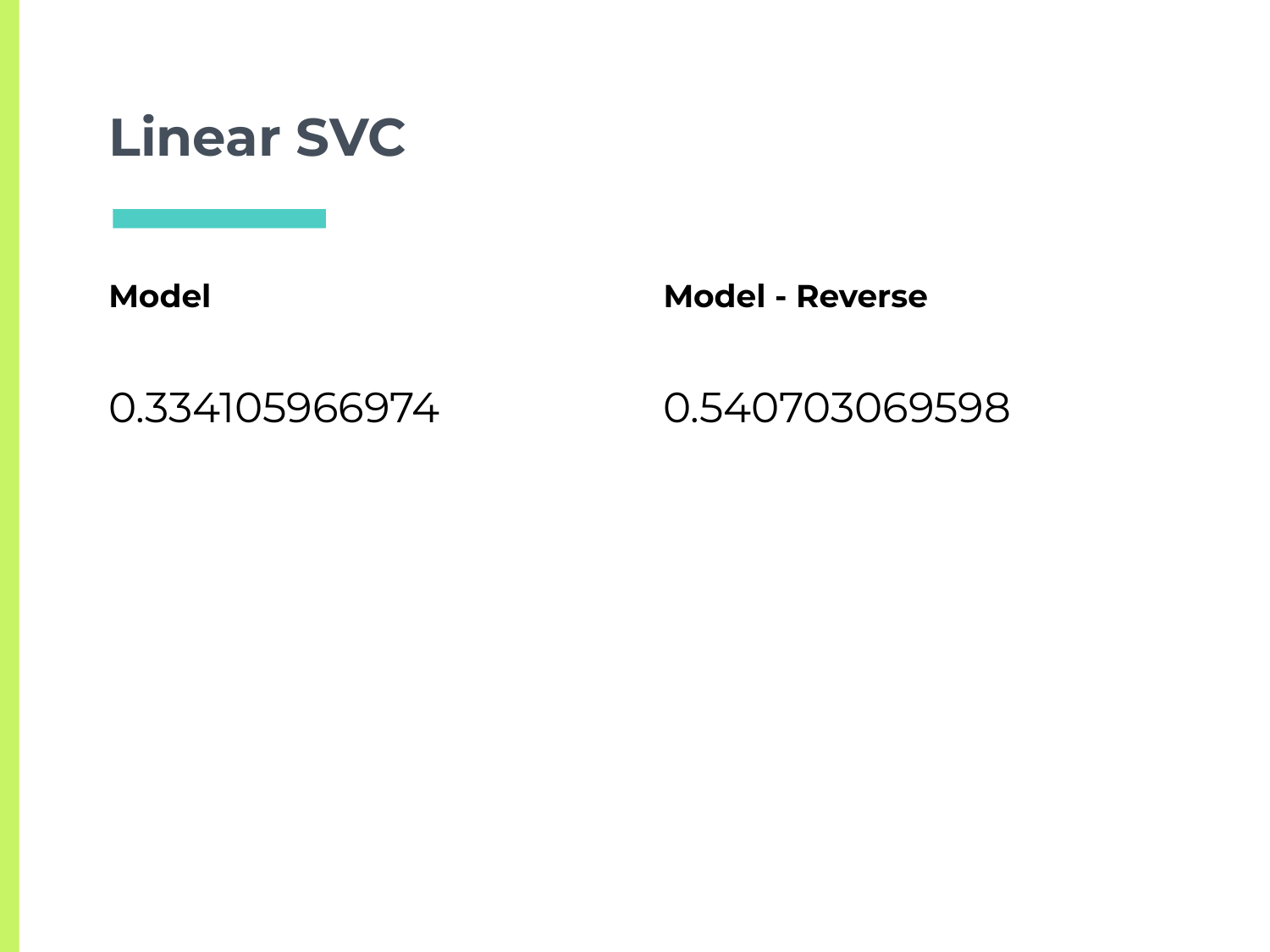

# Linear SVC
Model

0.334105966974

Model - Reverse

0.540703069598